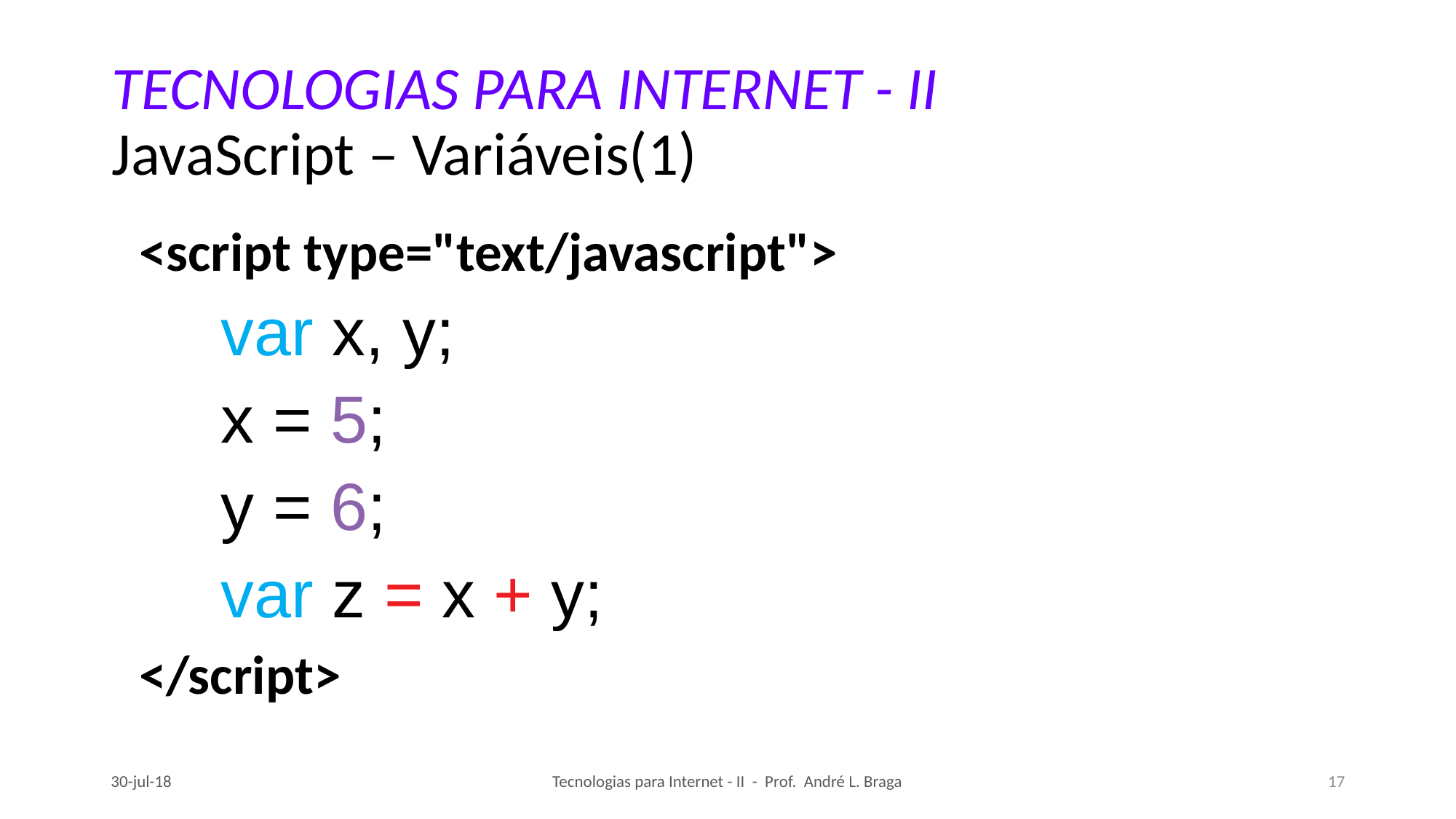

# TECNOLOGIAS PARA INTERNET - II JavaScript – Variáveis(1)
	<script type="text/javascript">
	var x, y;
	x = 5;
	y = 6;
	var z = x + y;
	</script>
30-jul-18
Tecnologias para Internet - II  -  Prof.  André L. Braga
17